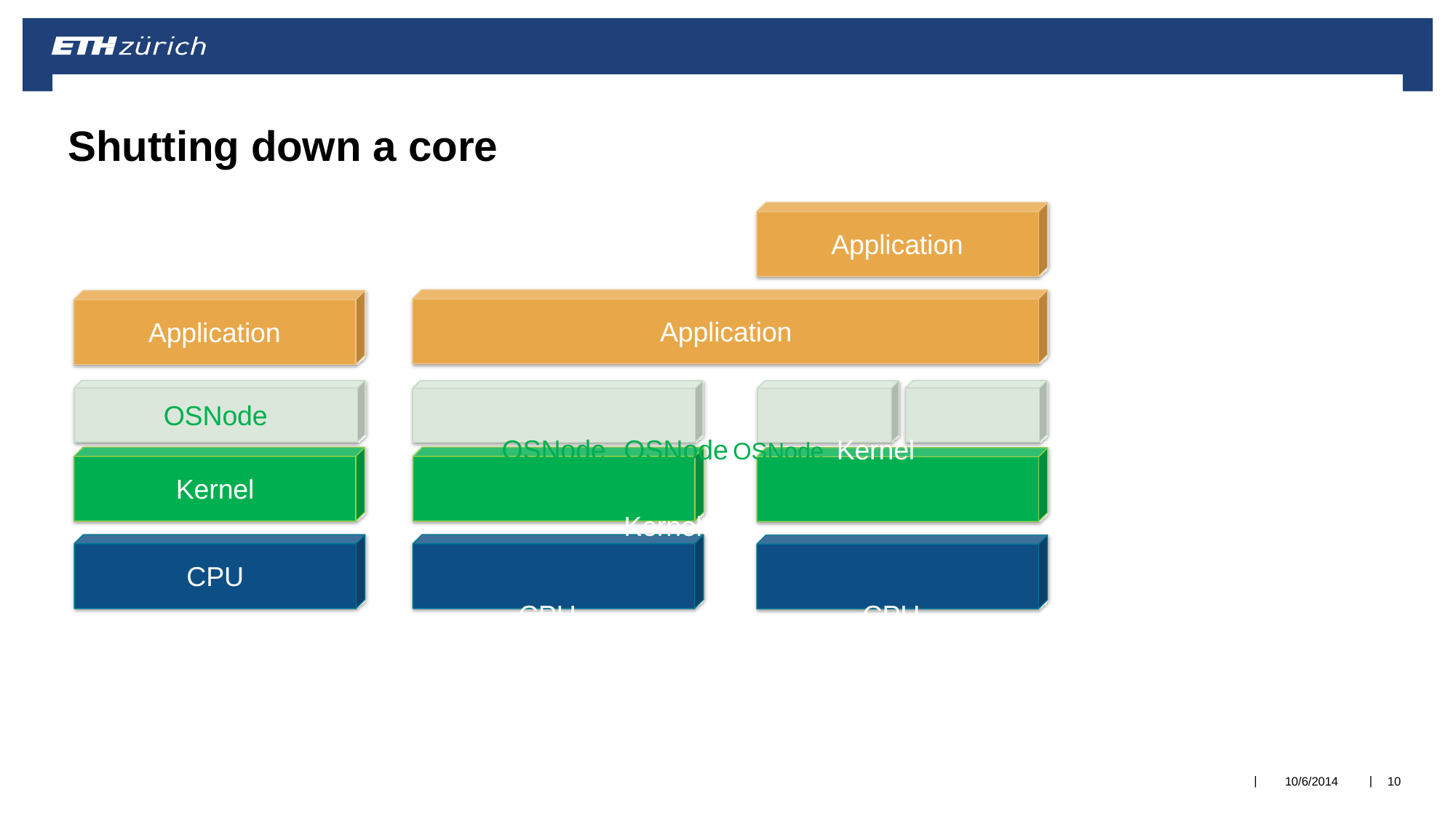

# Shutting down a core

Application

Application
OSNode	OSNode	OSNode  Kernel		Kernel

CPU	CPU
Application

OSNode

Kernel

CPU
|
|
10/6/2014
10